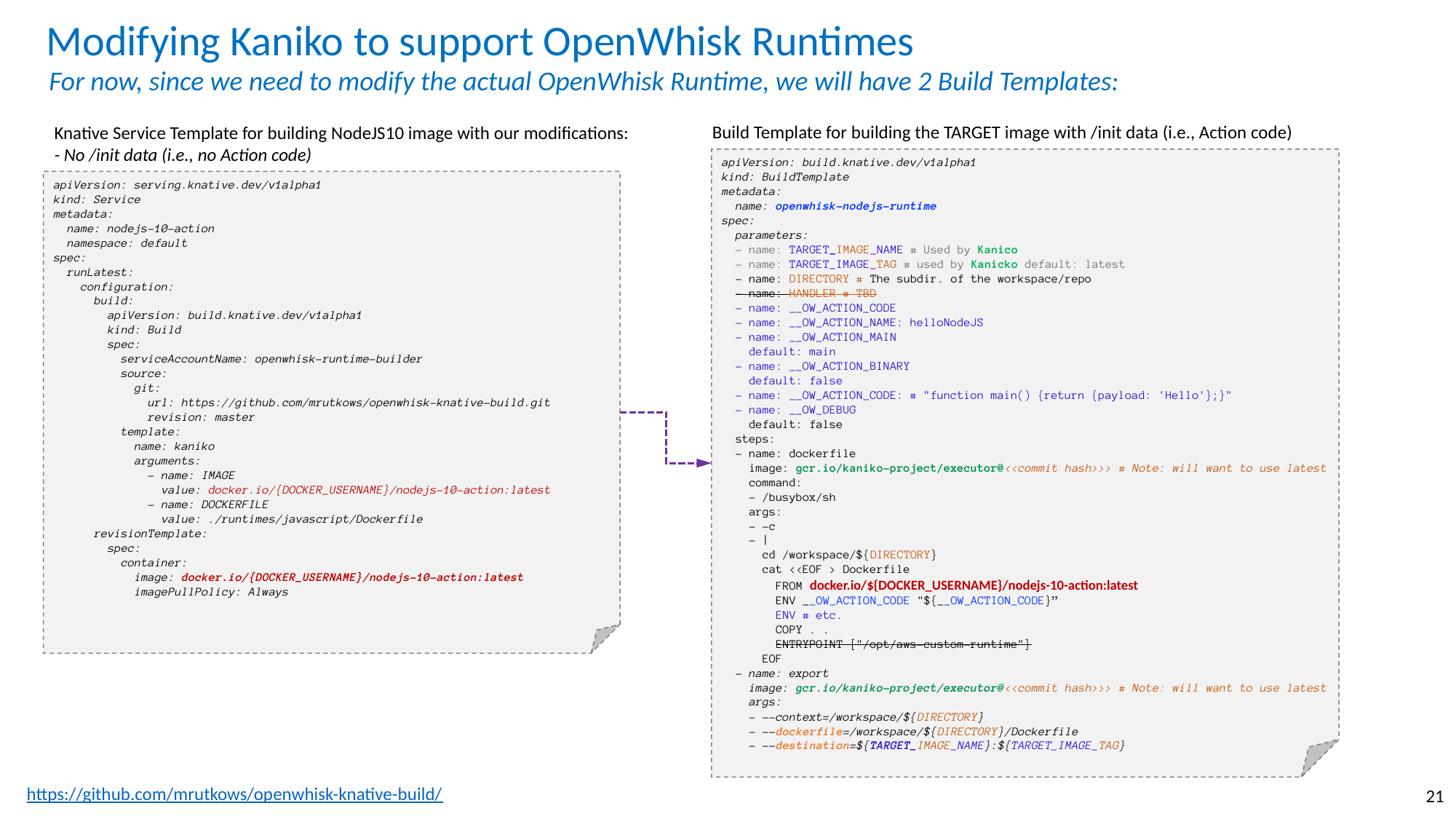

# Modifying Kaniko to support OpenWhisk Runtimes
For now, since we need to modify the actual OpenWhisk Runtime, we will have 2 Build Templates:
Build Template for building the TARGET image with /init data (i.e., Action code)
Knative Service Template for building NodeJS10 image with our modifications:
- No /init data (i.e., no Action code)
apiVersion: build.knative.dev/v1alpha1
kind: BuildTemplate
metadata:
  name: openwhisk-nodejs-runtime
spec:
  parameters:
  - name: TARGET_IMAGE_NAME # Used by Kanico
  - name: TARGET_IMAGE_TAG # used by Kanicko default: latest
  - name: DIRECTORY # The subdir. of the workspace/repo
  - name: HANDLER # TBD
  - name: __OW_ACTION_CODE
  - name: __OW_ACTION_NAME: helloNodeJS
  - name: __OW_ACTION_MAIN
    default: main
  - name: __OW_ACTION_BINARY
    default: false
  - name: __OW_ACTION_CODE: # "function main() {return {payload: 'Hello'};}"
  - name: __OW_DEBUG
    default: false
  steps:
  - name: dockerfile
    image: gcr.io/kaniko-project/executor@<<commit hash>>> # Note: will want to use latest
    command:
    - /busybox/sh
    args:
    - -c
    - |
      cd /workspace/${DIRECTORY}
      cat <<EOF > Dockerfile
        FROM docker.io/${DOCKER_USERNAME}/nodejs-10-action:latest
        ENV __OW_ACTION_CODE "${__OW_ACTION_CODE}”
        ENV # etc.
        COPY . .
        ENTRYPOINT ["/opt/aws-custom-runtime"]
      EOF
  - name: export
    image: gcr.io/kaniko-project/executor@<<commit hash>>> # Note: will want to use latest
    args:
    - --context=/workspace/${DIRECTORY}
    - --dockerfile=/workspace/${DIRECTORY}/Dockerfile
    - --destination=${TARGET_IMAGE_NAME}:${TARGET_IMAGE_TAG}
apiVersion: serving.knative.dev/v1alpha1
kind: Service
metadata:
  name: nodejs-10-action
  namespace: default
spec:
  runLatest:
    configuration:
      build:
        apiVersion: build.knative.dev/v1alpha1
        kind: Build
        spec:
          serviceAccountName: openwhisk-runtime-builder
          source:
            git:
              url: https://github.com/mrutkows/openwhisk-knative-build.git
              revision: master
          template:
            name: kaniko
            arguments:
              - name: IMAGE
                value: docker.io/{DOCKER_USERNAME}/nodejs-10-action:latest
              - name: DOCKERFILE
                value: ./runtimes/javascript/Dockerfile
      revisionTemplate:
        spec:
          container:
            image: docker.io/{DOCKER_USERNAME}/nodejs-10-action:latest
            imagePullPolicy: Always

21
https://github.com/mrutkows/openwhisk-knative-build/